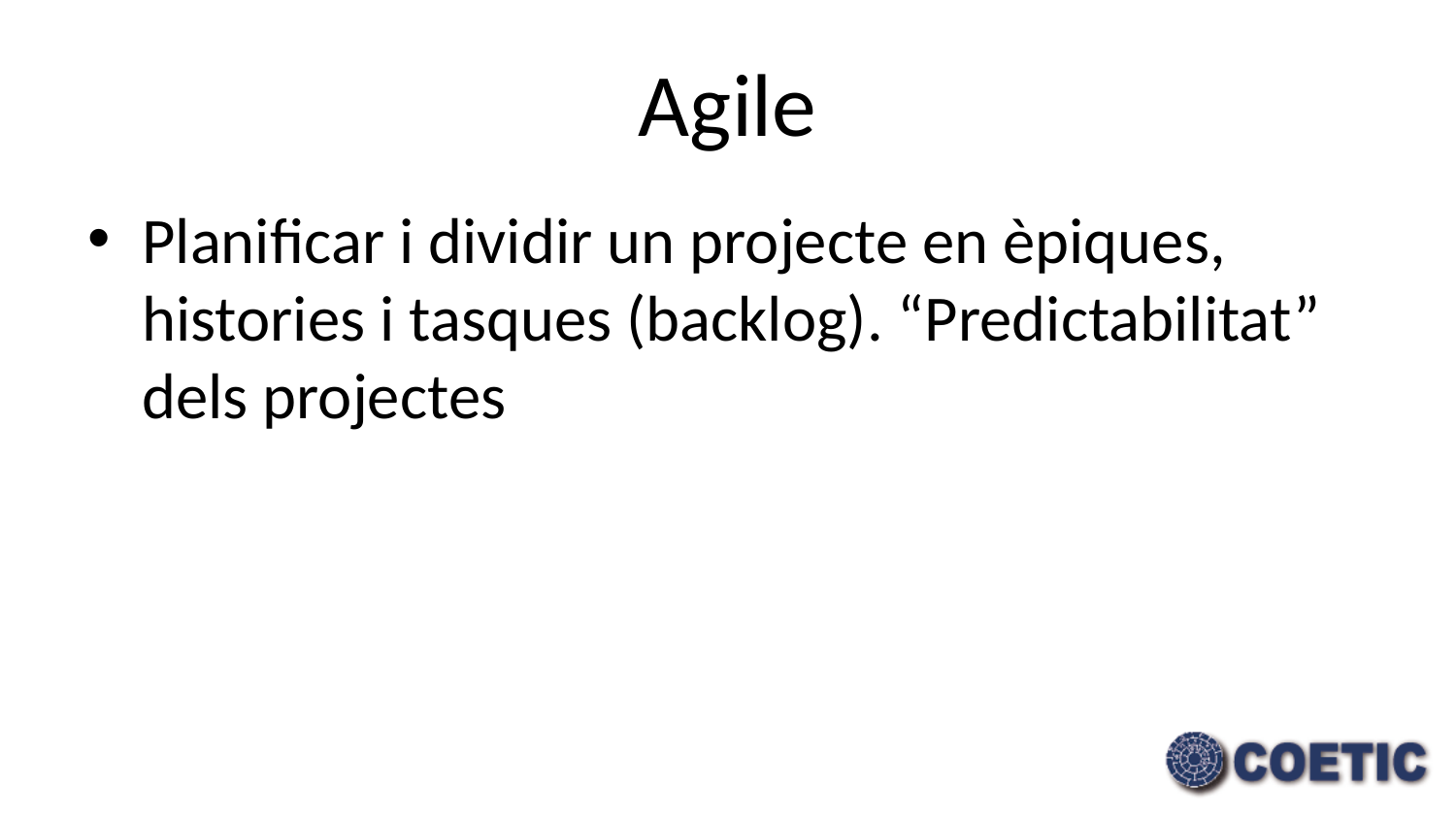

# Agile
Planificar i dividir un projecte en èpiques, histories i tasques (backlog). “Predictabilitat” dels projectes